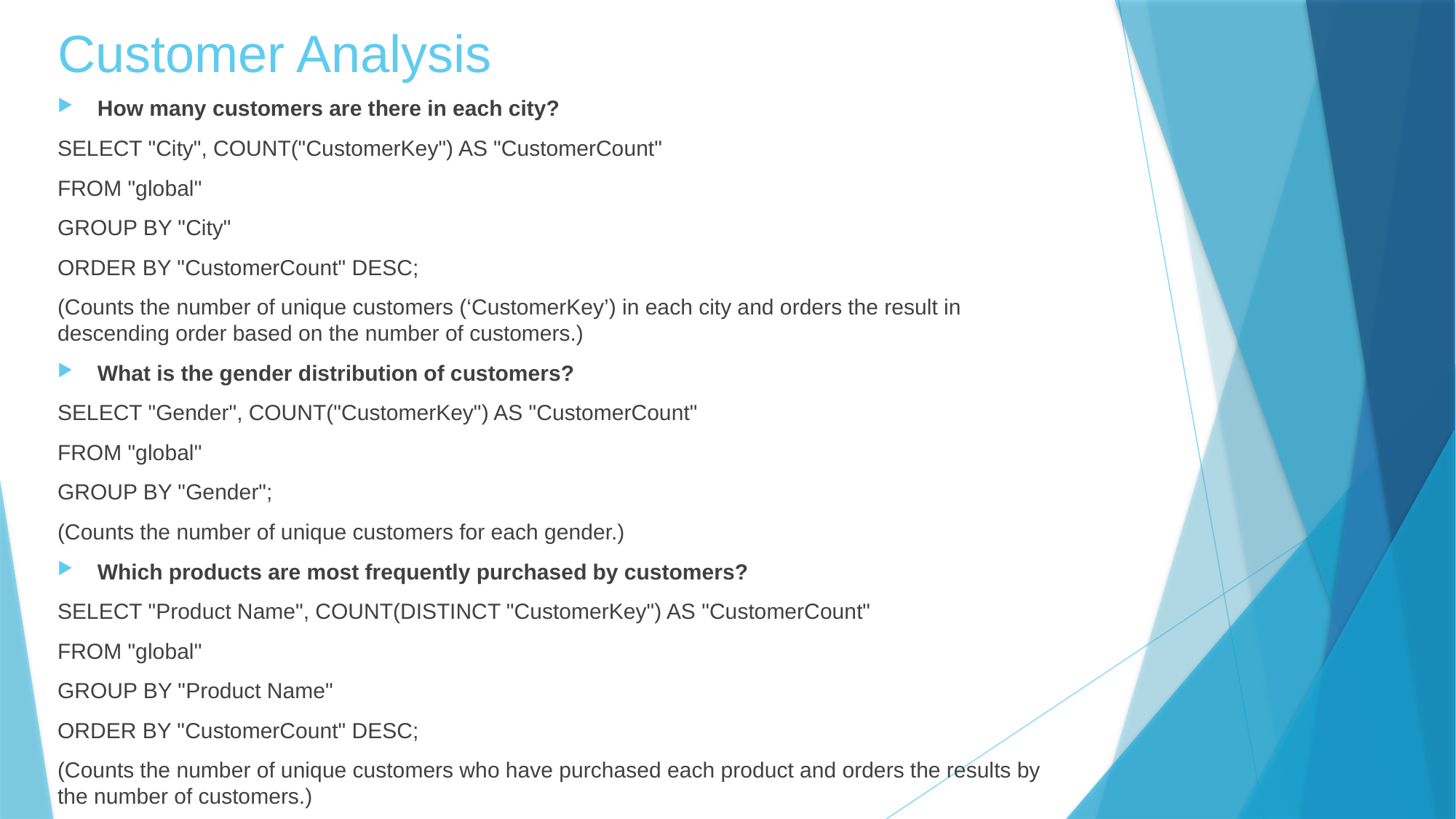

# Customer Analysis
How many customers are there in each city?
SELECT "City", COUNT("CustomerKey") AS "CustomerCount"
FROM "global"
GROUP BY "City"
ORDER BY "CustomerCount" DESC;
(Counts the number of unique customers (‘CustomerKey’) in each city and orders the result in descending order based on the number of customers.)
What is the gender distribution of customers?
SELECT "Gender", COUNT("CustomerKey") AS "CustomerCount"
FROM "global"
GROUP BY "Gender";
(Counts the number of unique customers for each gender.)
Which products are most frequently purchased by customers?
SELECT "Product Name", COUNT(DISTINCT "CustomerKey") AS "CustomerCount"
FROM "global"
GROUP BY "Product Name"
ORDER BY "CustomerCount" DESC;
(Counts the number of unique customers who have purchased each product and orders the results by the number of customers.)